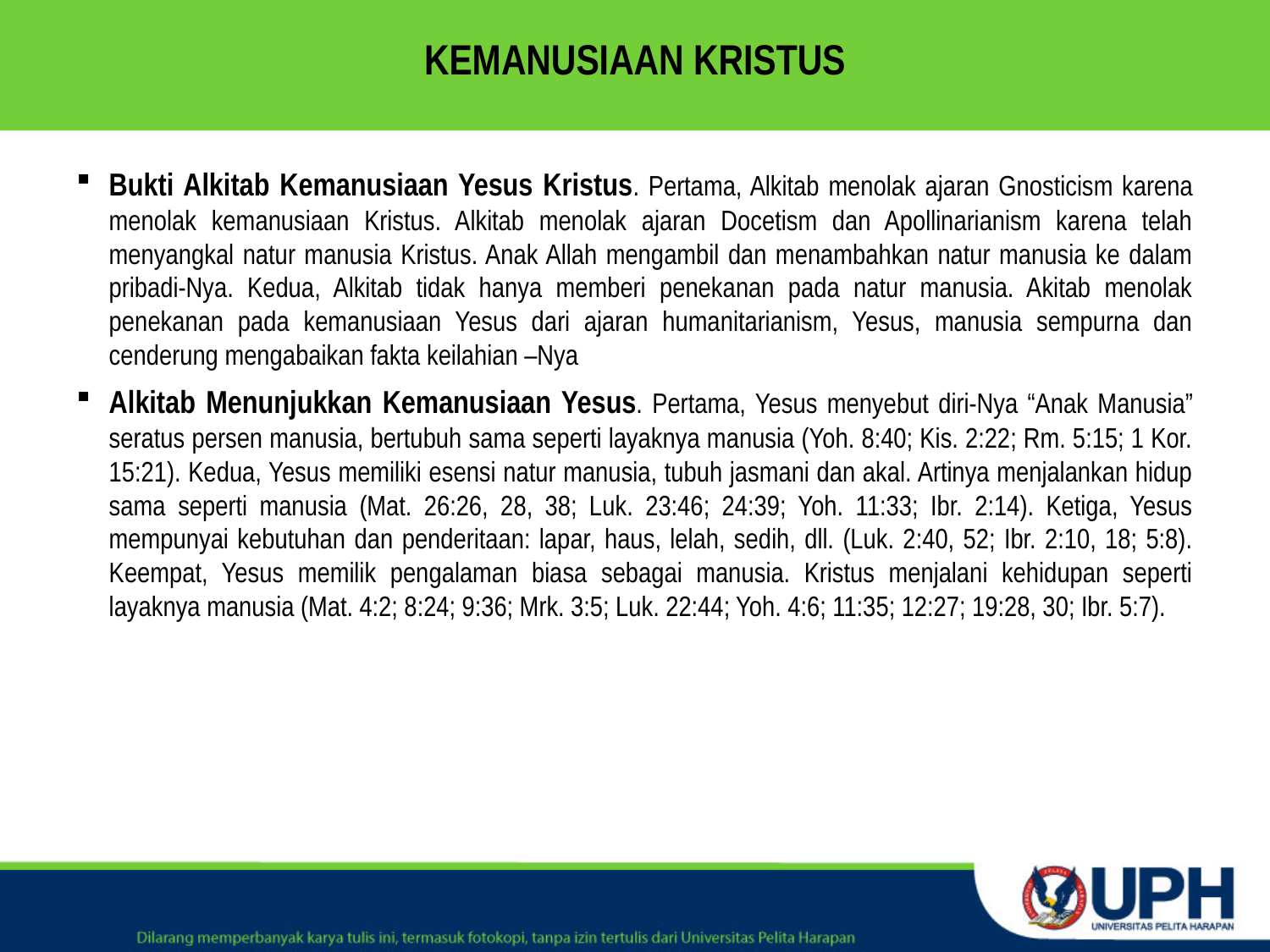

# KEMANUSIAAN KRISTUS
Bukti Alkitab Kemanusiaan Yesus Kristus. Pertama, Alkitab menolak ajaran Gnosticism karena menolak kemanusiaan Kristus. Alkitab menolak ajaran Docetism dan Apollinarianism karena telah menyangkal natur manusia Kristus. Anak Allah mengambil dan menambahkan natur manusia ke dalam pribadi-Nya. Kedua, Alkitab tidak hanya memberi penekanan pada natur manusia. Akitab menolak penekanan pada kemanusiaan Yesus dari ajaran humanitarianism, Yesus, manusia sempurna dan cenderung mengabaikan fakta keilahian –Nya
Alkitab Menunjukkan Kemanusiaan Yesus. Pertama, Yesus menyebut diri-Nya “Anak Manusia” seratus persen manusia, bertubuh sama seperti layaknya manusia (Yoh. 8:40; Kis. 2:22; Rm. 5:15; 1 Kor. 15:21). Kedua, Yesus memiliki esensi natur manusia, tubuh jasmani dan akal. Artinya menjalankan hidup sama seperti manusia (Mat. 26:26, 28, 38; Luk. 23:46; 24:39; Yoh. 11:33; Ibr. 2:14). Ketiga, Yesus mempunyai kebutuhan dan penderitaan: lapar, haus, lelah, sedih, dll. (Luk. 2:40, 52; Ibr. 2:10, 18; 5:8). Keempat, Yesus memilik pengalaman biasa sebagai manusia. Kristus menjalani kehidupan seperti layaknya manusia (Mat. 4:2; 8:24; 9:36; Mrk. 3:5; Luk. 22:44; Yoh. 4:6; 11:35; 12:27; 19:28, 30; Ibr. 5:7).